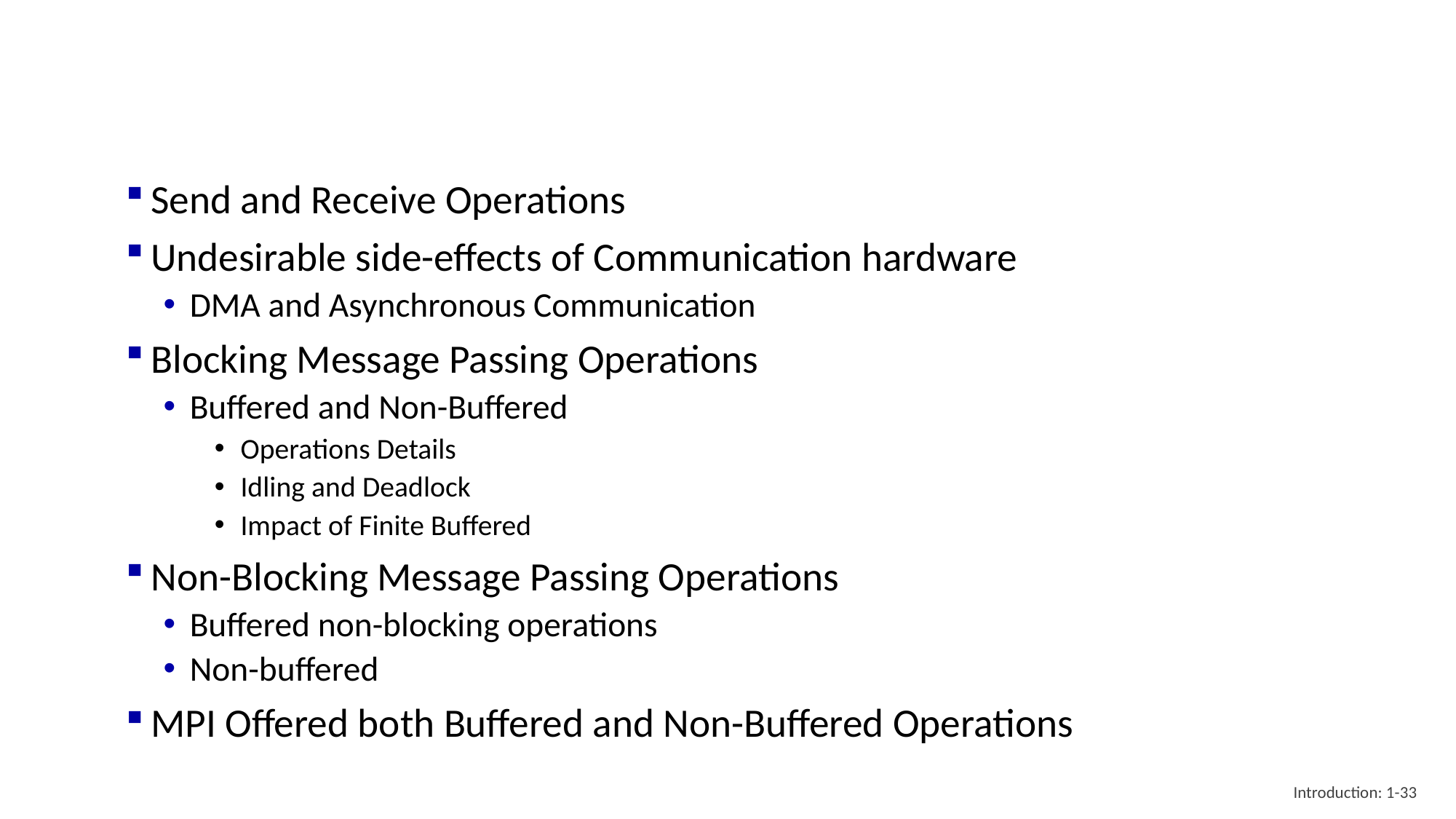

#
Send and Receive Operations
Undesirable side-effects of Communication hardware
DMA and Asynchronous Communication
Blocking Message Passing Operations
Buffered and Non-Buffered
Operations Details
Idling and Deadlock
Impact of Finite Buffered
Non-Blocking Message Passing Operations
Buffered non-blocking operations
Non-buffered
MPI Offered both Buffered and Non-Buffered Operations
Introduction: 1-33